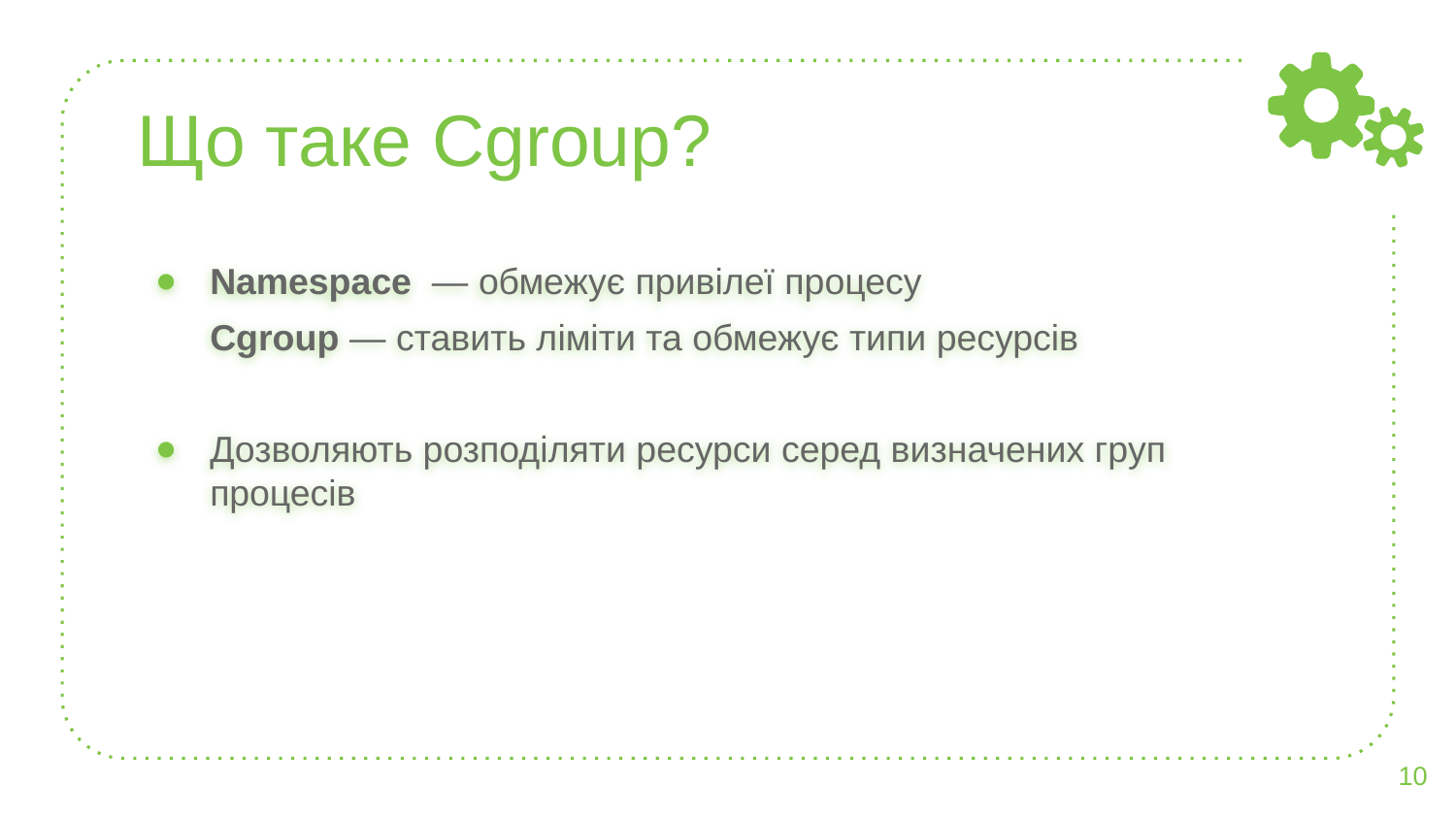

# Що таке Cgroup?
Namespace  — обмежує привілеї процесу
Cgroup — ставить ліміти та обмежує типи ресурсів

Дозволяють розподіляти ресурси серед визначених груп процесів

10